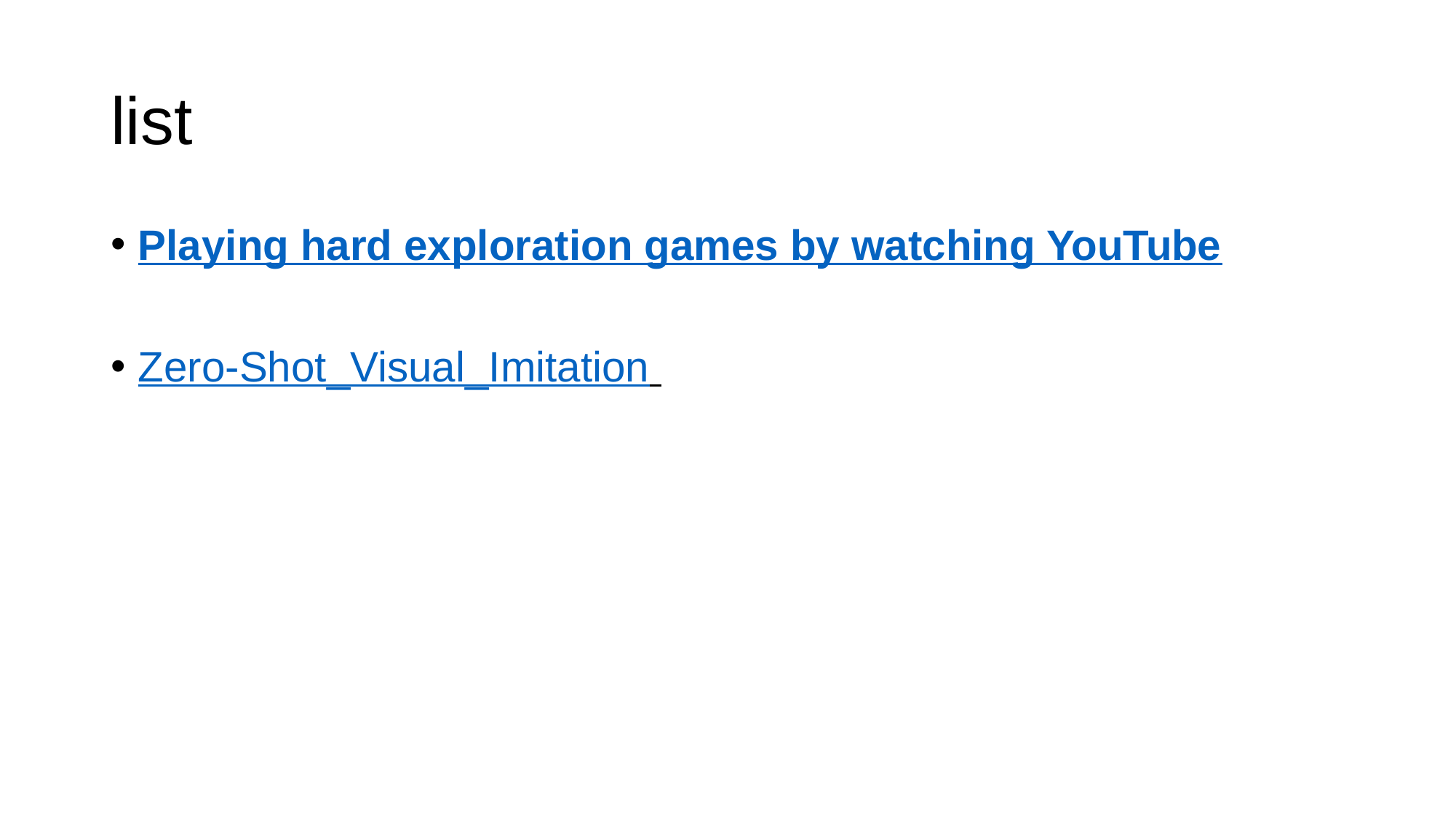

# list
Playing hard exploration games by watching YouTube

Zero-Shot_Visual_Imitation